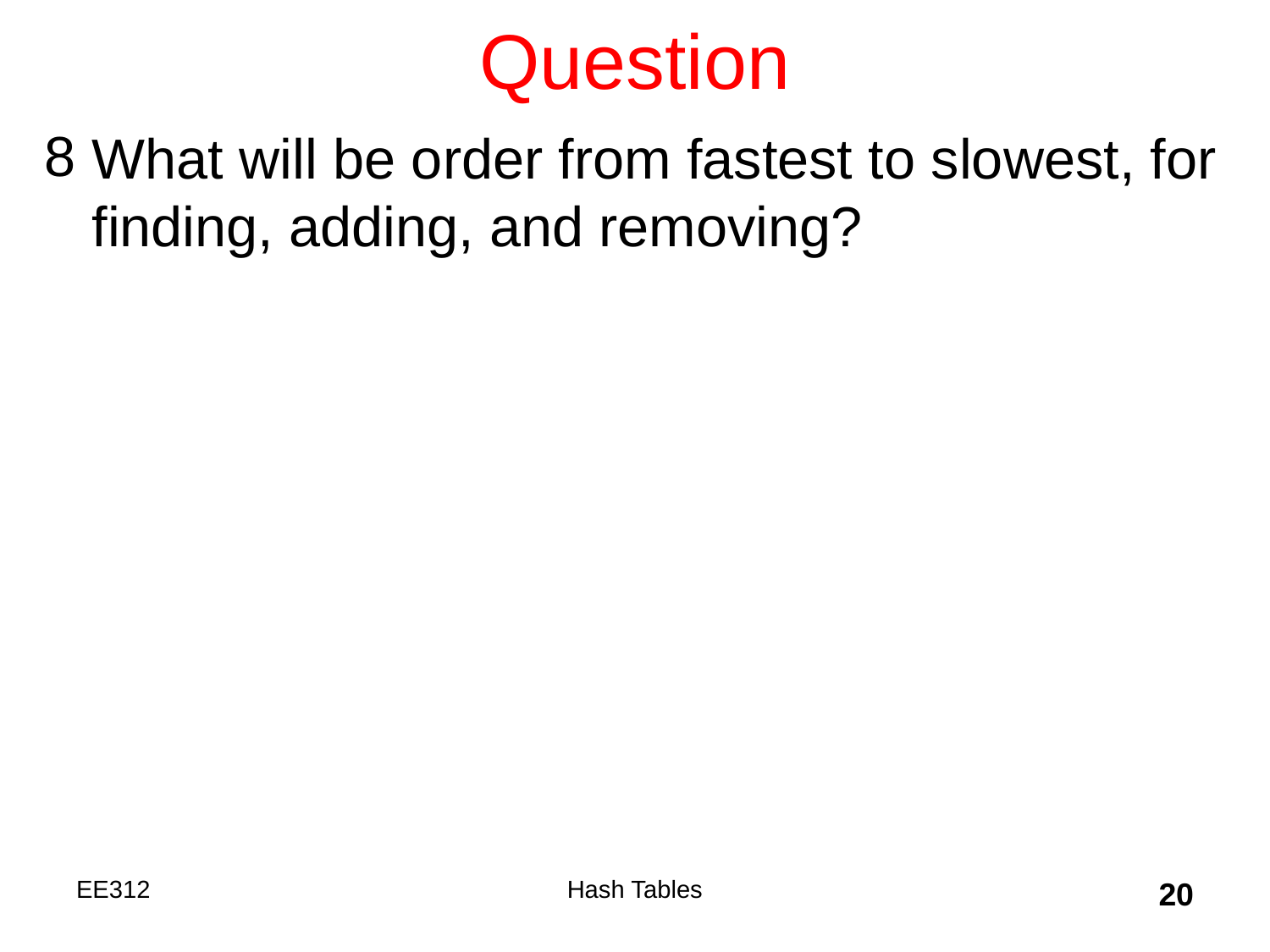

# Question
What will be order from fastest to slowest, for finding, adding, and removing?
EE312
Hash Tables
20